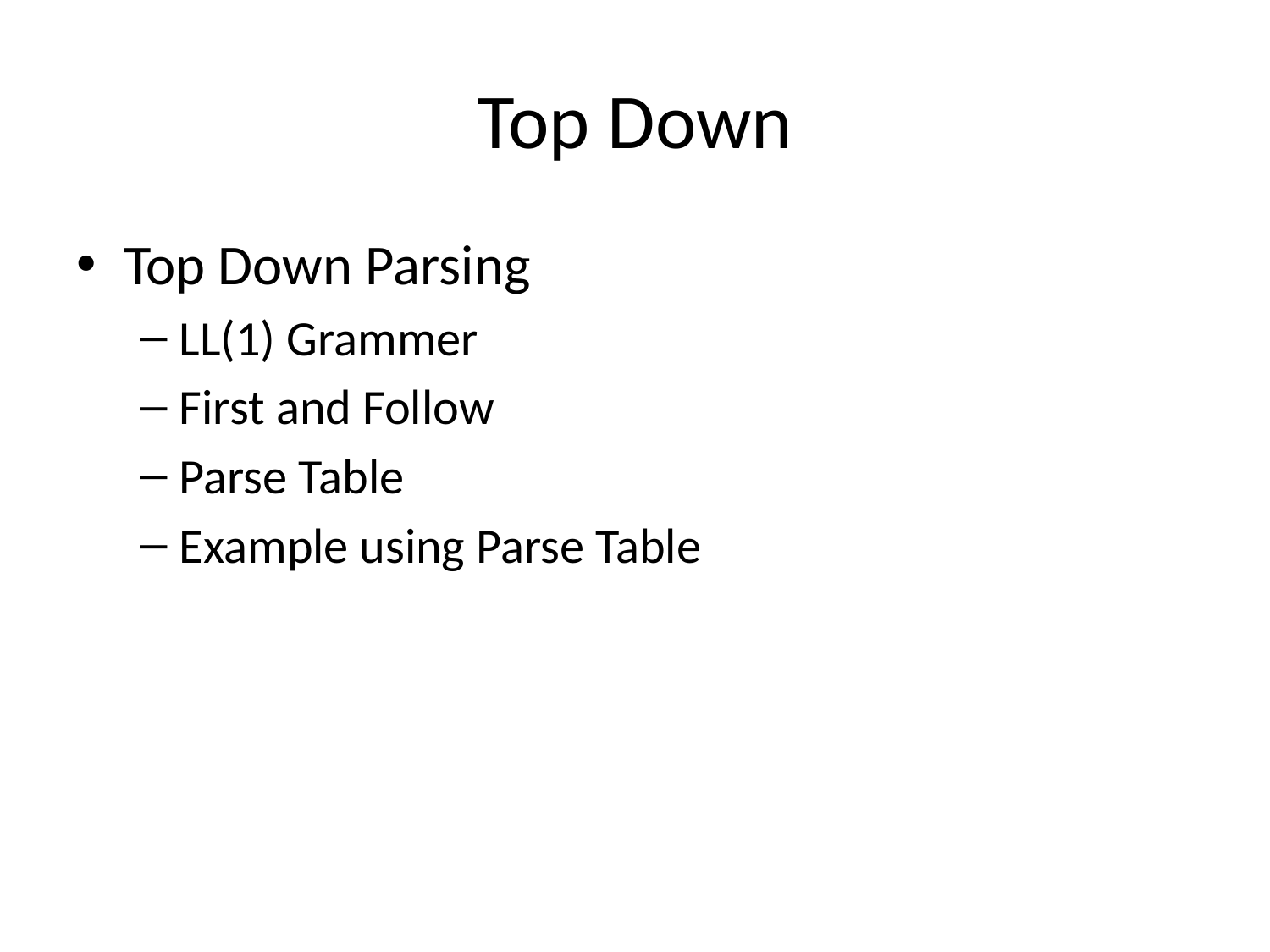

# Top Down
Top Down Parsing
LL(1) Grammer
First and Follow
Parse Table
Example using Parse Table